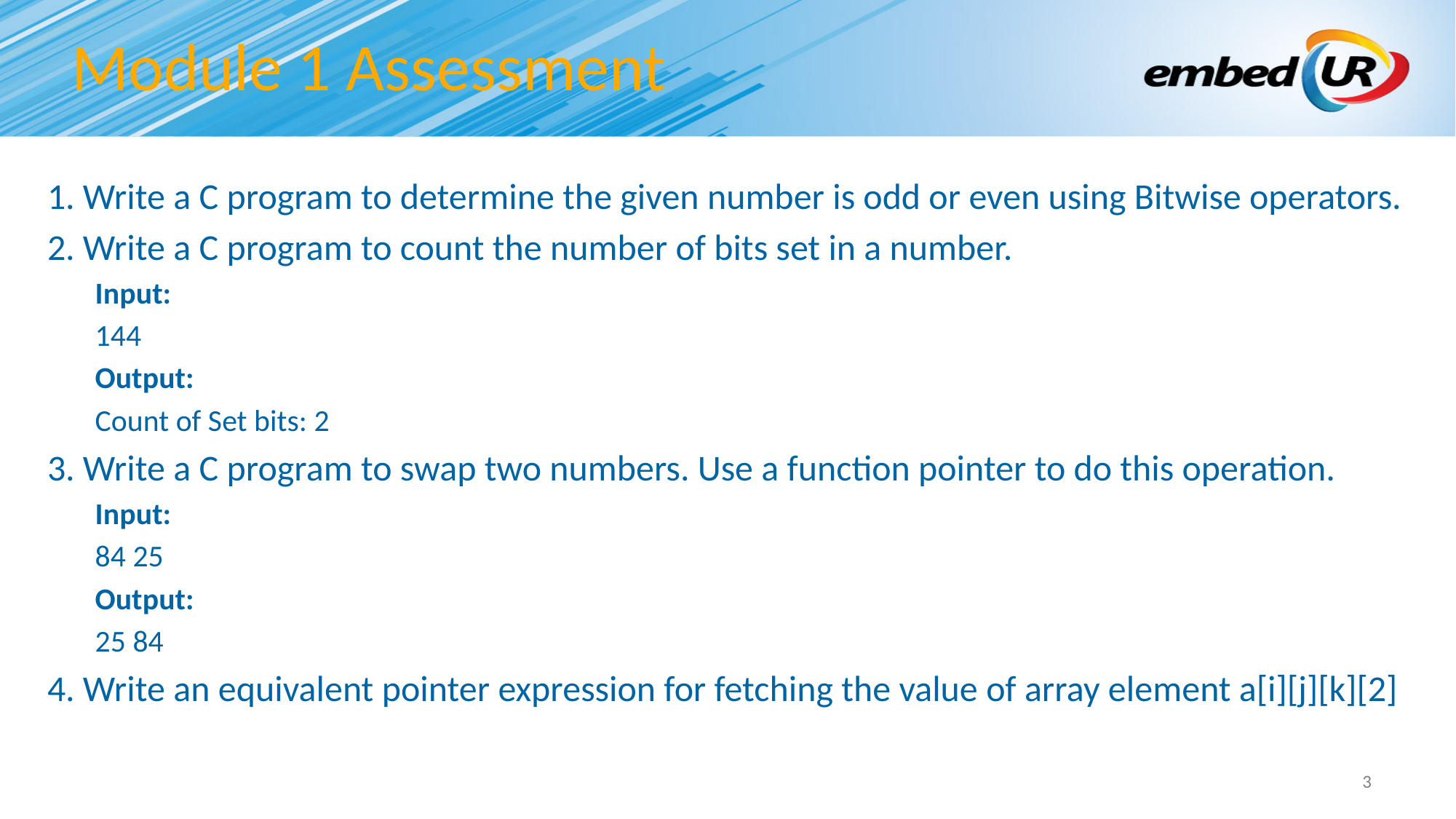

# Module 1 Assessment
1. Write a C program to determine the given number is odd or even using Bitwise operators.
2. Write a C program to count the number of bits set in a number.
Input:
144
Output:
Count of Set bits: 2
3. Write a C program to swap two numbers. Use a function pointer to do this operation.
Input:
84 25
Output:
25 84
4. Write an equivalent pointer expression for fetching the value of array element a[i][j][k][2]
3